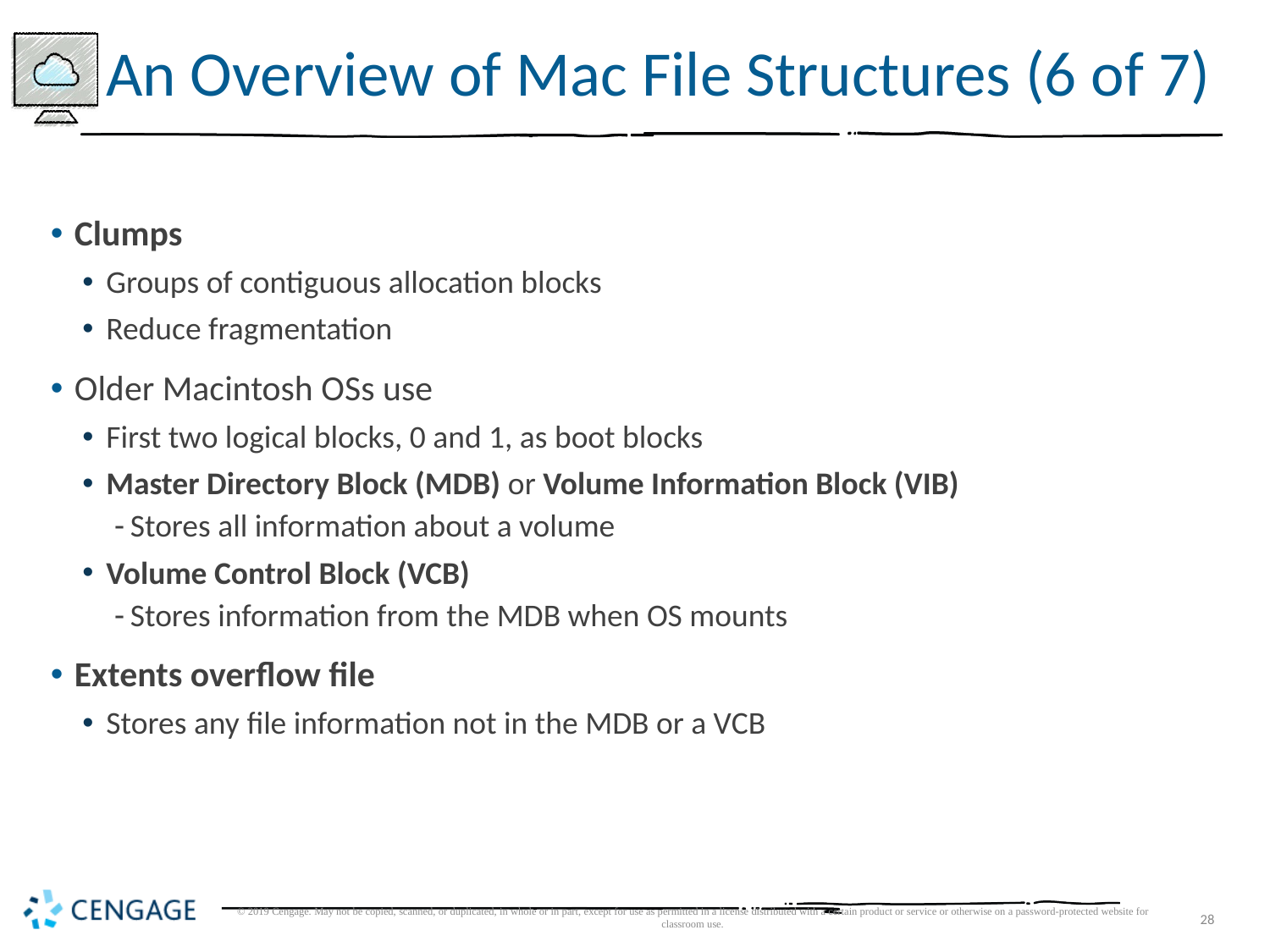

# An Overview of Mac File Structures (6 of 7)
Clumps
Groups of contiguous allocation blocks
Reduce fragmentation
Older Macintosh OSs use
First two logical blocks, 0 and 1, as boot blocks
Master Directory Block (MDB) or Volume Information Block (VIB)
Stores all information about a volume
Volume Control Block (VCB)
Stores information from the MDB when OS mounts
Extents overflow file
Stores any file information not in the MDB or a VCB
© 2019 Cengage. May not be copied, scanned, or duplicated, in whole or in part, except for use as permitted in a license distributed with a certain product or service or otherwise on a password-protected website for classroom use.